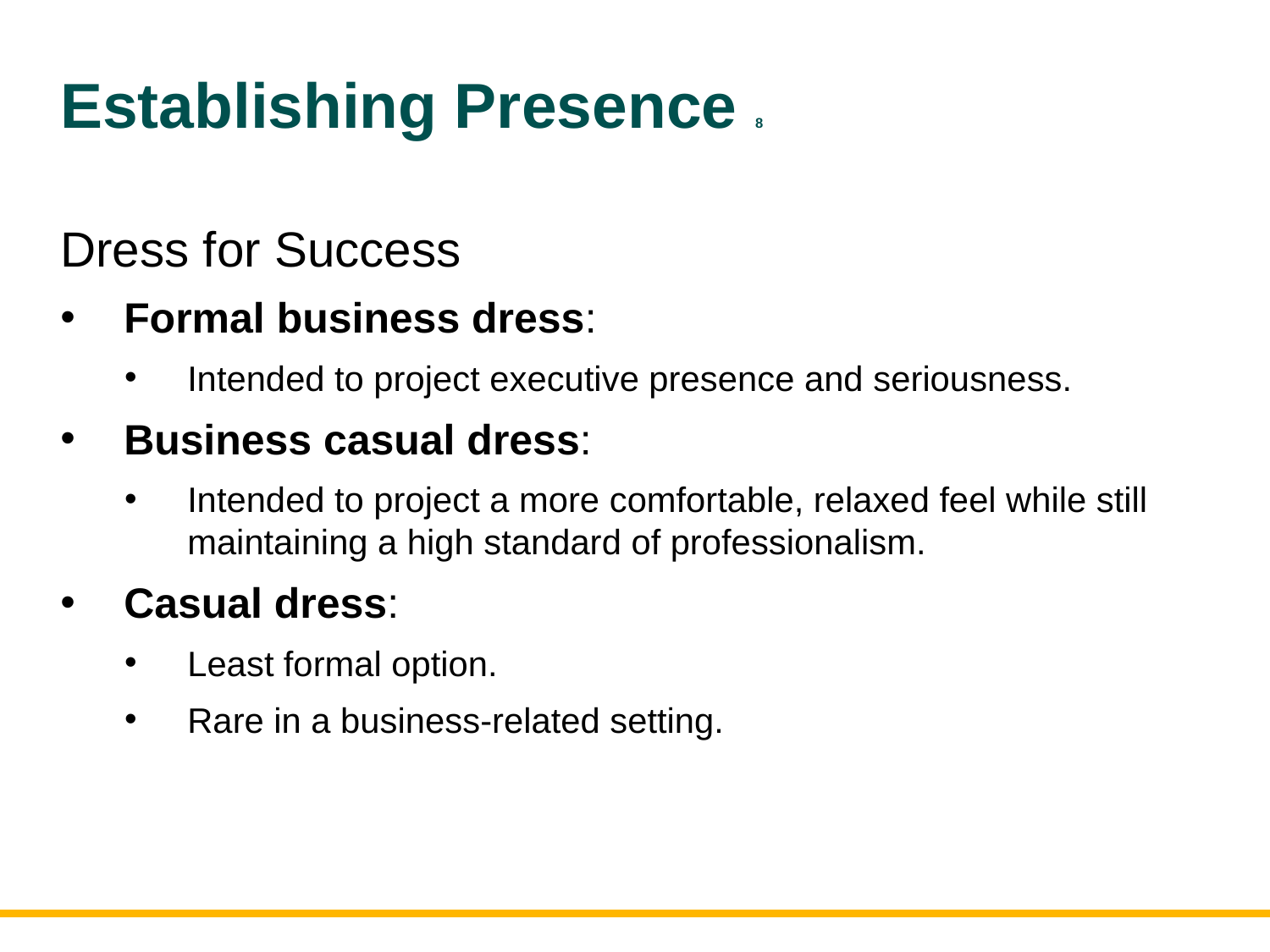

# Establishing Presence 8
Dress for Success
Formal business dress:
Intended to project executive presence and seriousness.
Business casual dress:
Intended to project a more comfortable, relaxed feel while still maintaining a high standard of professionalism.
Casual dress:
Least formal option.
Rare in a business-related setting.